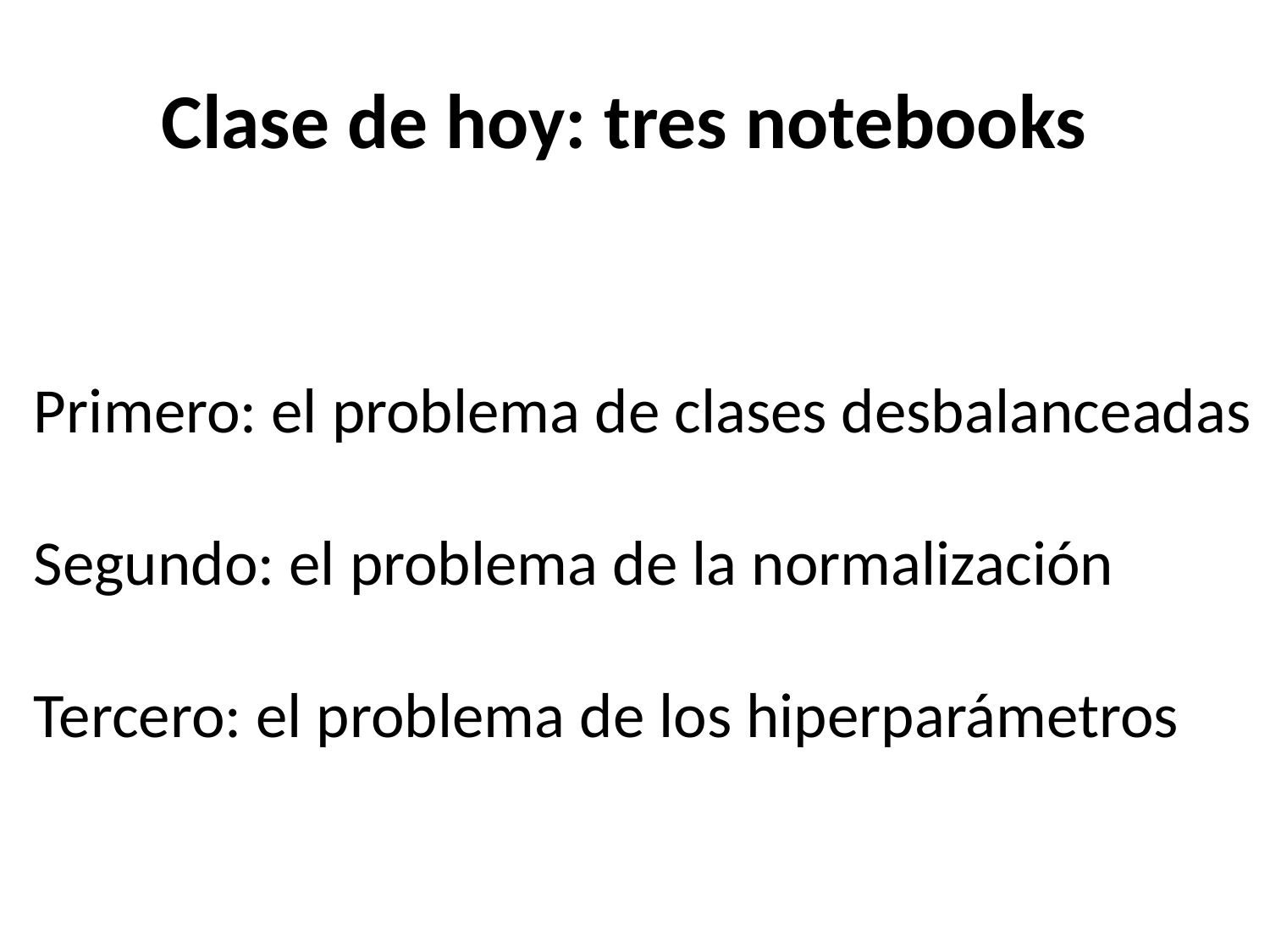

# Clase de hoy: tres notebooks

Primero: el problema de clases desbalanceadas

Segundo: el problema de la normalización

Tercero: el problema de los hiperparámetros